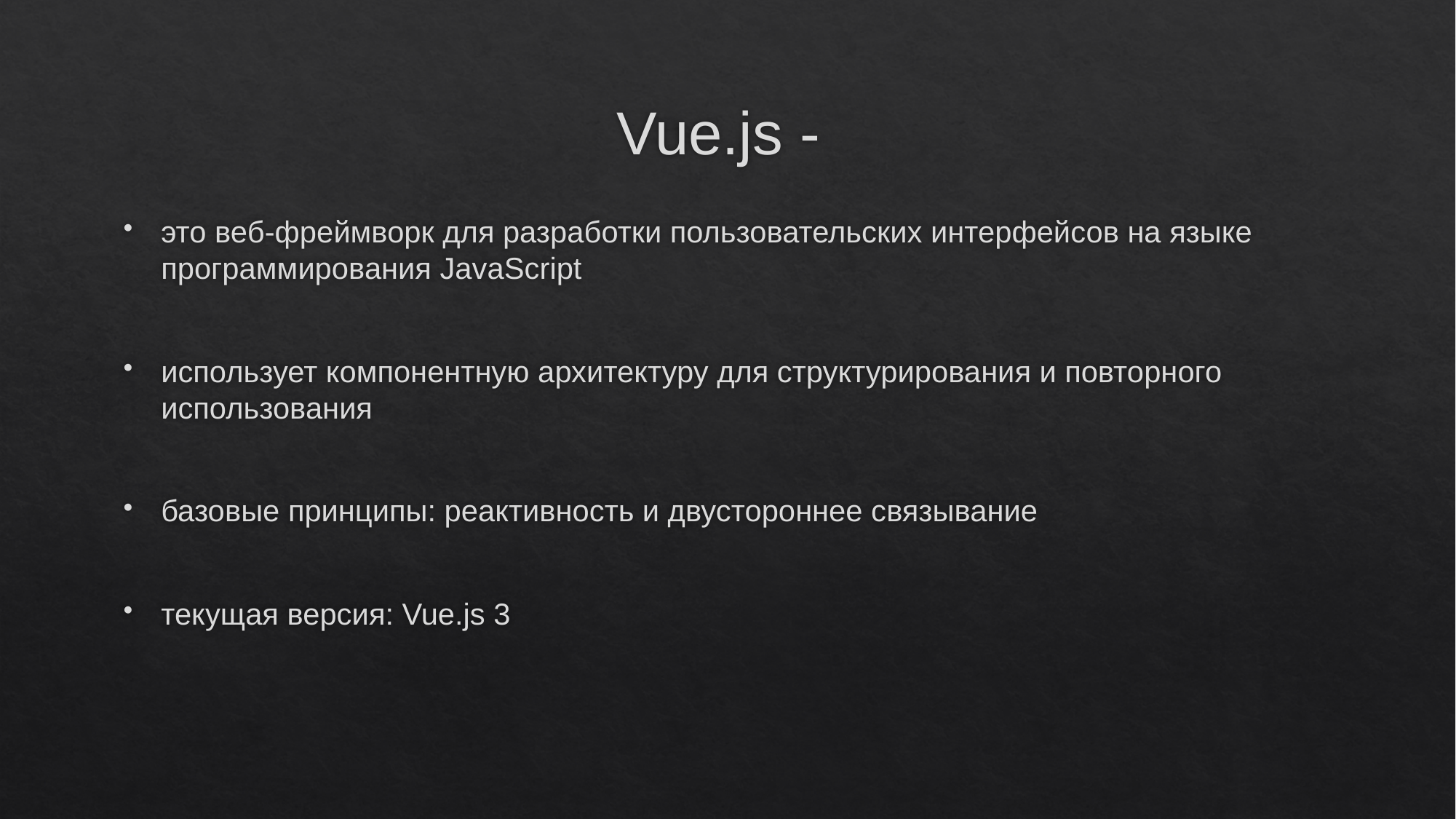

# Vue.js -
это веб-фреймворк для разработки пользовательских интерфейсов на языке программирования JavaScript

использует компонентную архитектуру для структурирования и повторного использования

базовые принципы: реактивность и двустороннее связывание

текущая версия: Vue.js 3